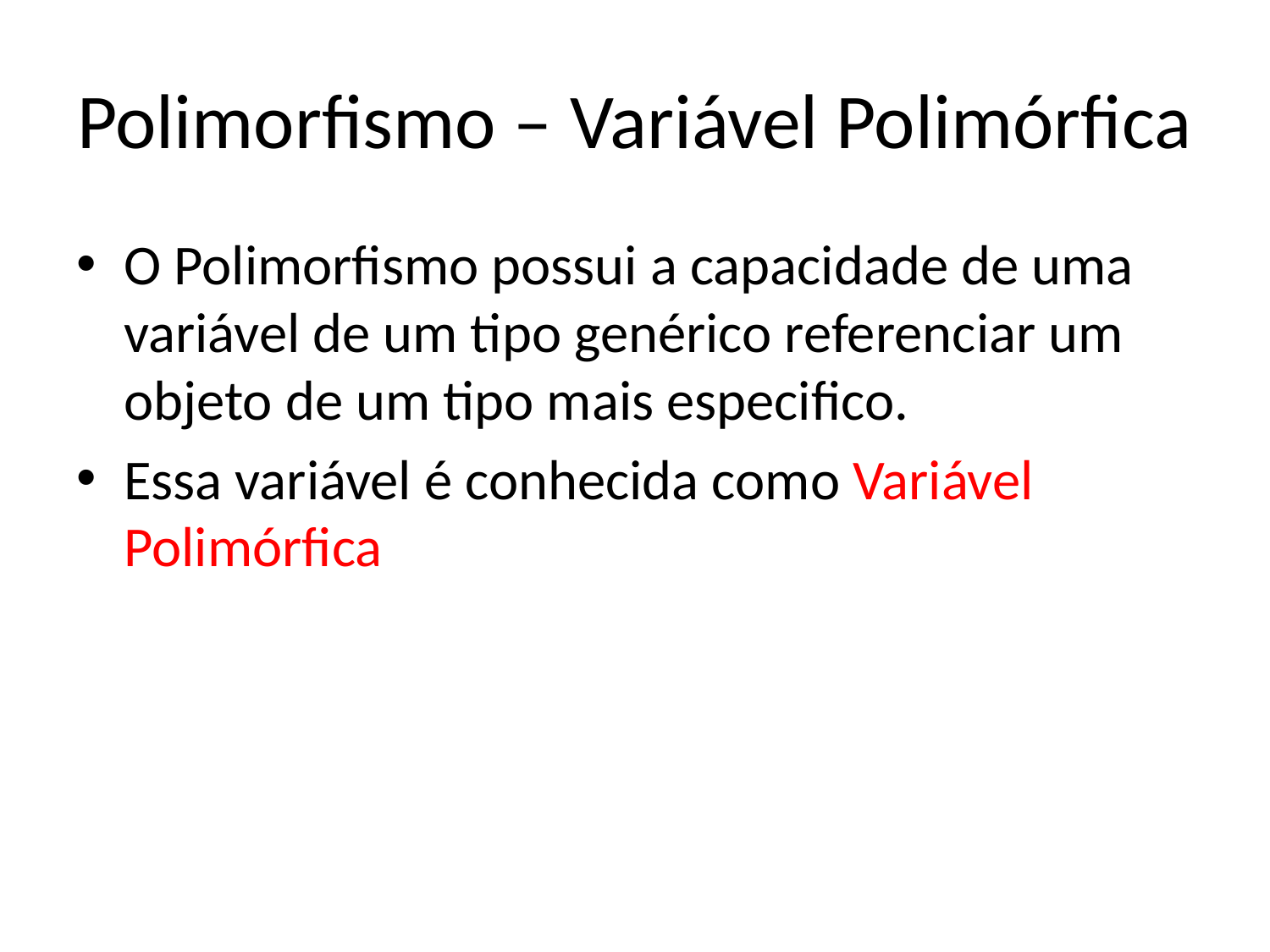

# Polimorfismo – Variável Polimórfica
O Polimorfismo possui a capacidade de uma variável de um tipo genérico referenciar um objeto de um tipo mais especifico.
Essa variável é conhecida como Variável Polimórfica